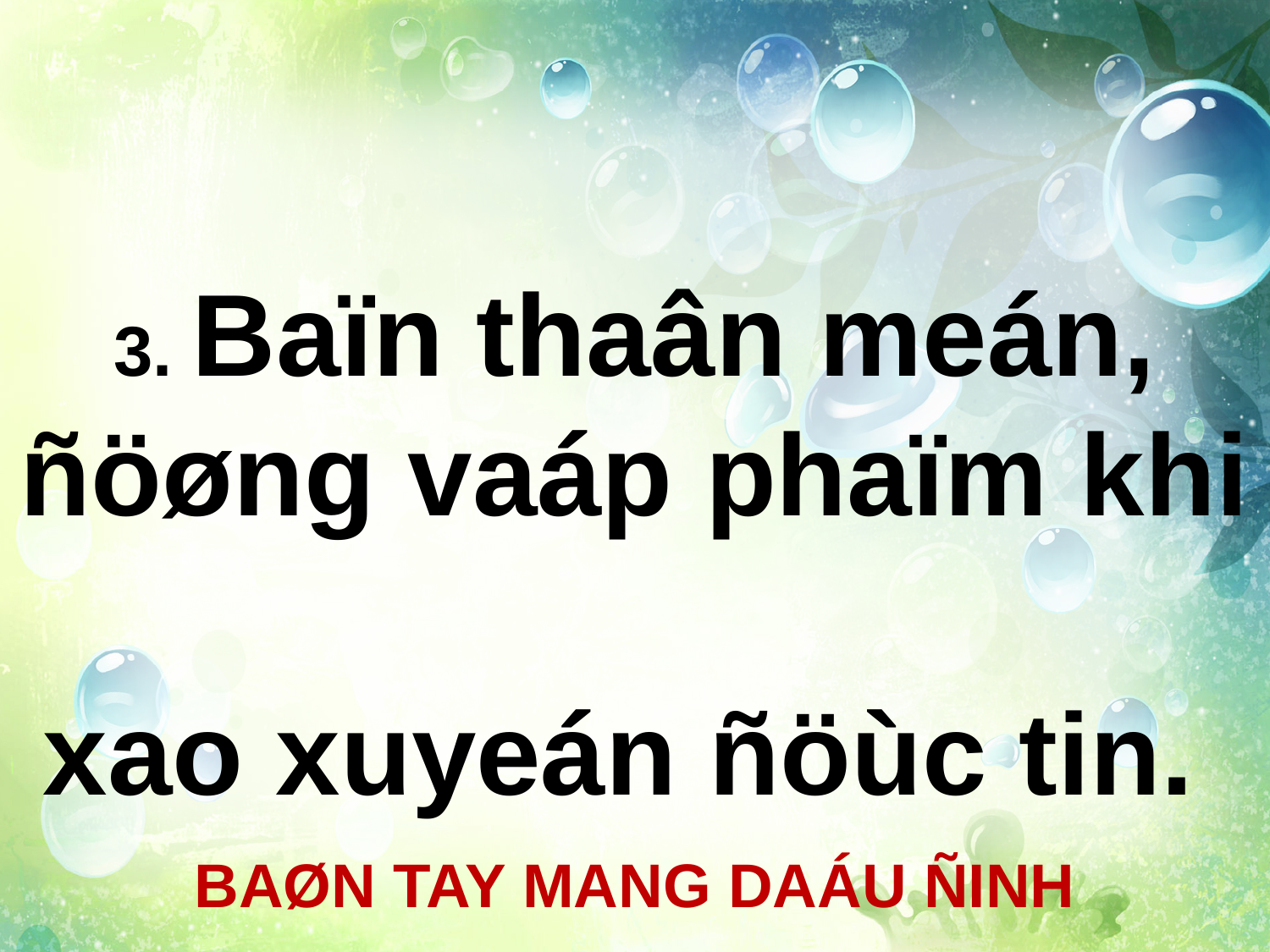

3. Baïn thaân meán,
ñöøng vaáp phaïm khi
xao xuyeán ñöùc tin.
BAØN TAY MANG DAÁU ÑINH